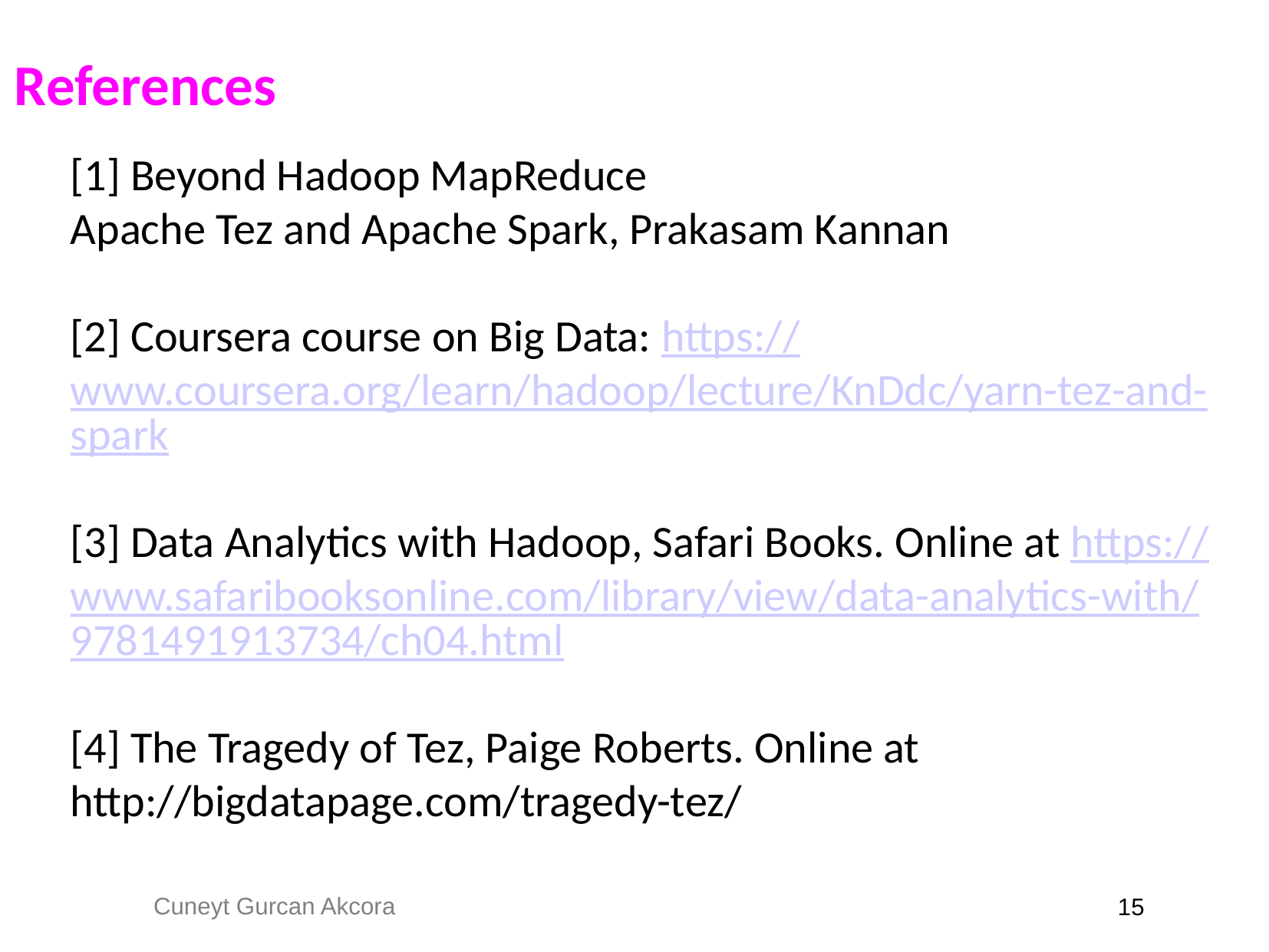

# References
[1] Beyond Hadoop MapReduce
Apache Tez and Apache Spark, Prakasam Kannan

[2] Coursera course on Big Data: https://www.coursera.org/learn/hadoop/lecture/KnDdc/yarn-tez-and-spark

[3] Data Analytics with Hadoop, Safari Books. Online at https://www.safaribooksonline.com/library/view/data-analytics-with/9781491913734/ch04.html

[4] The Tragedy of Tez, Paige Roberts. Online at http://bigdatapage.com/tragedy-tez/
15